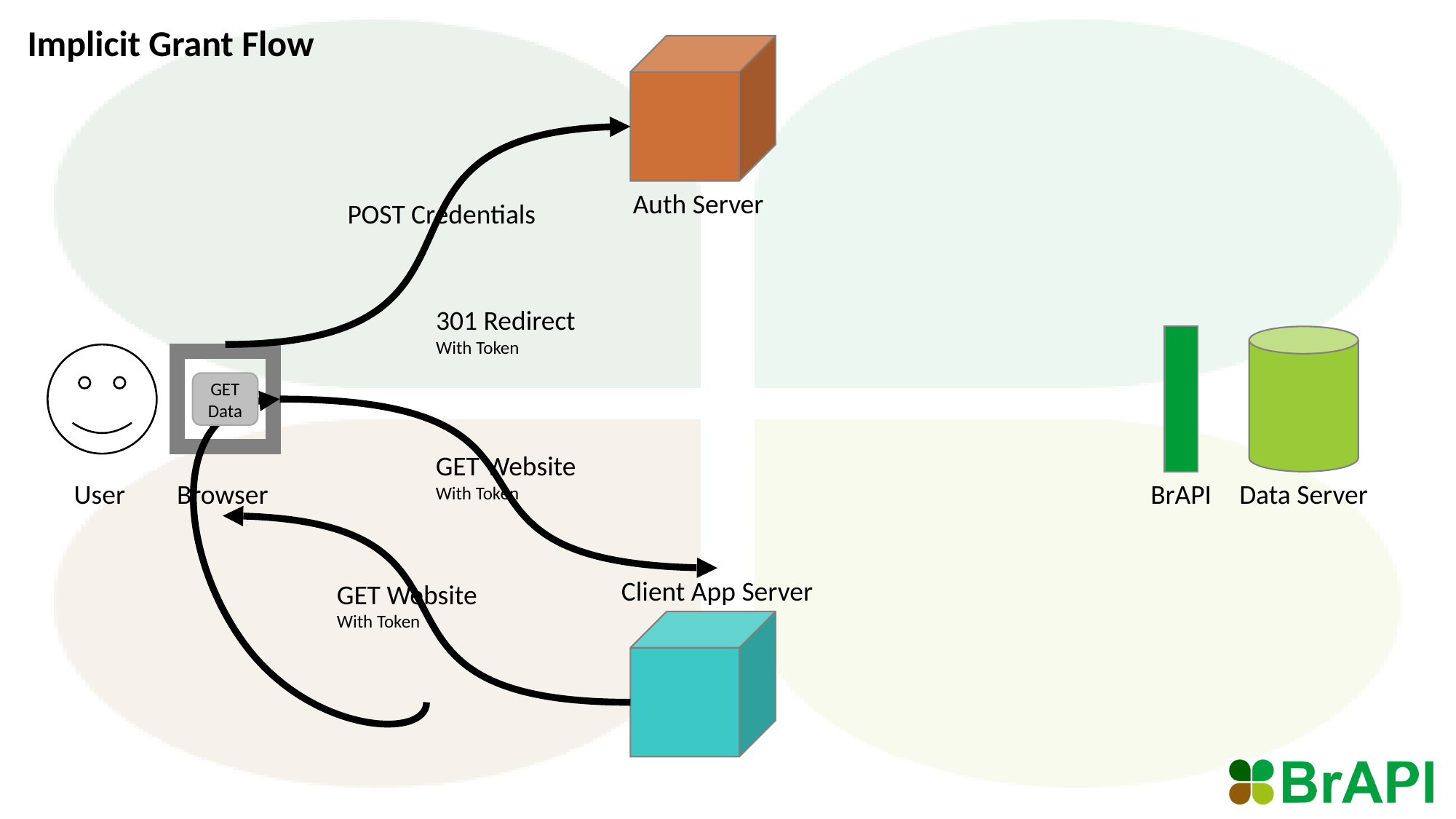

Implicit Grant Flow

Auth Server
POST Credentials
301 Redirect
With Token

Data Server
BrAPI

User
Browser
GET
Data
GET Website
With Token
GET Website
With Token
Client App Server